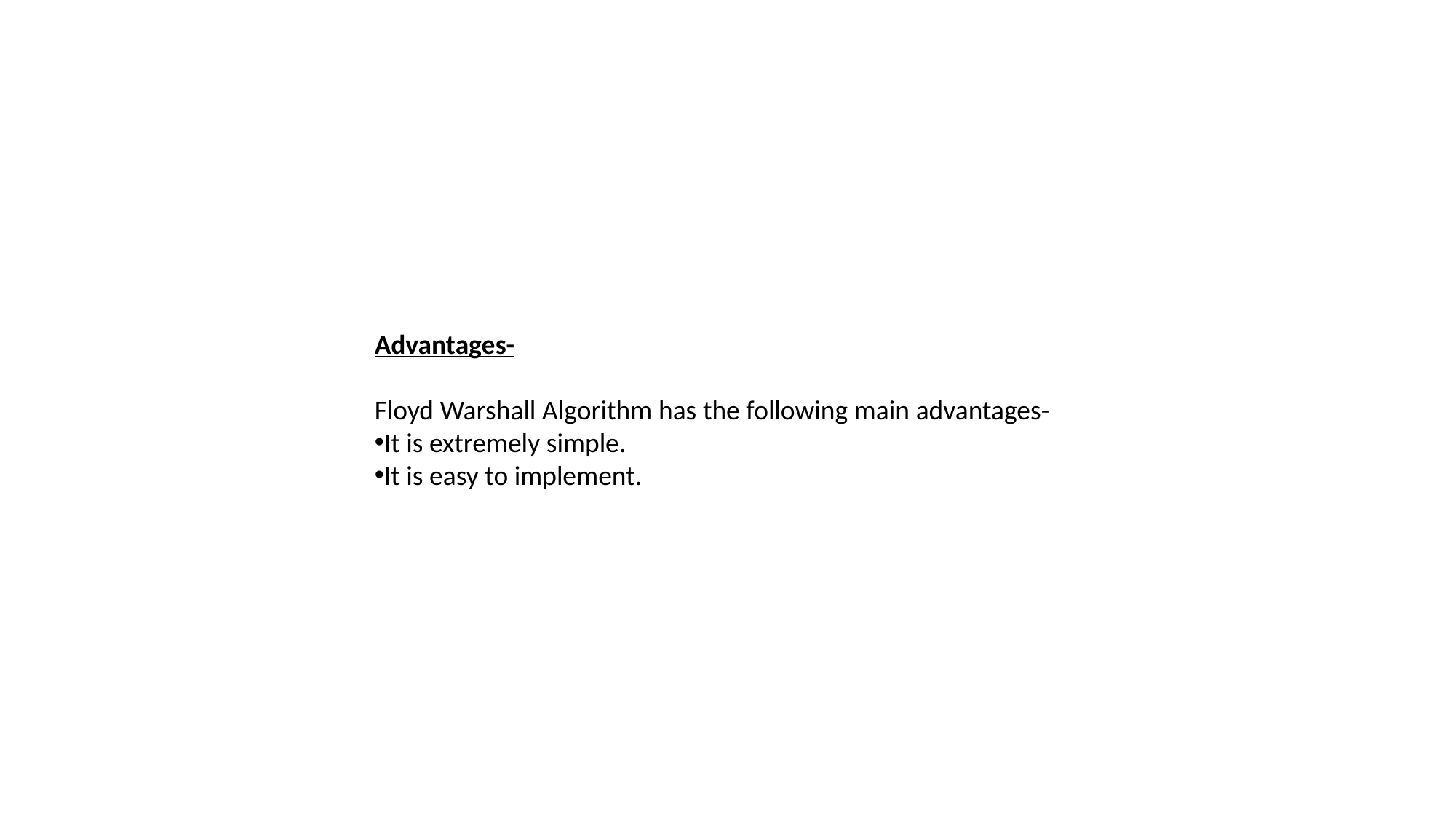

Advantages-

Floyd Warshall Algorithm has the following main advantages-
It is extremely simple.
It is easy to implement.